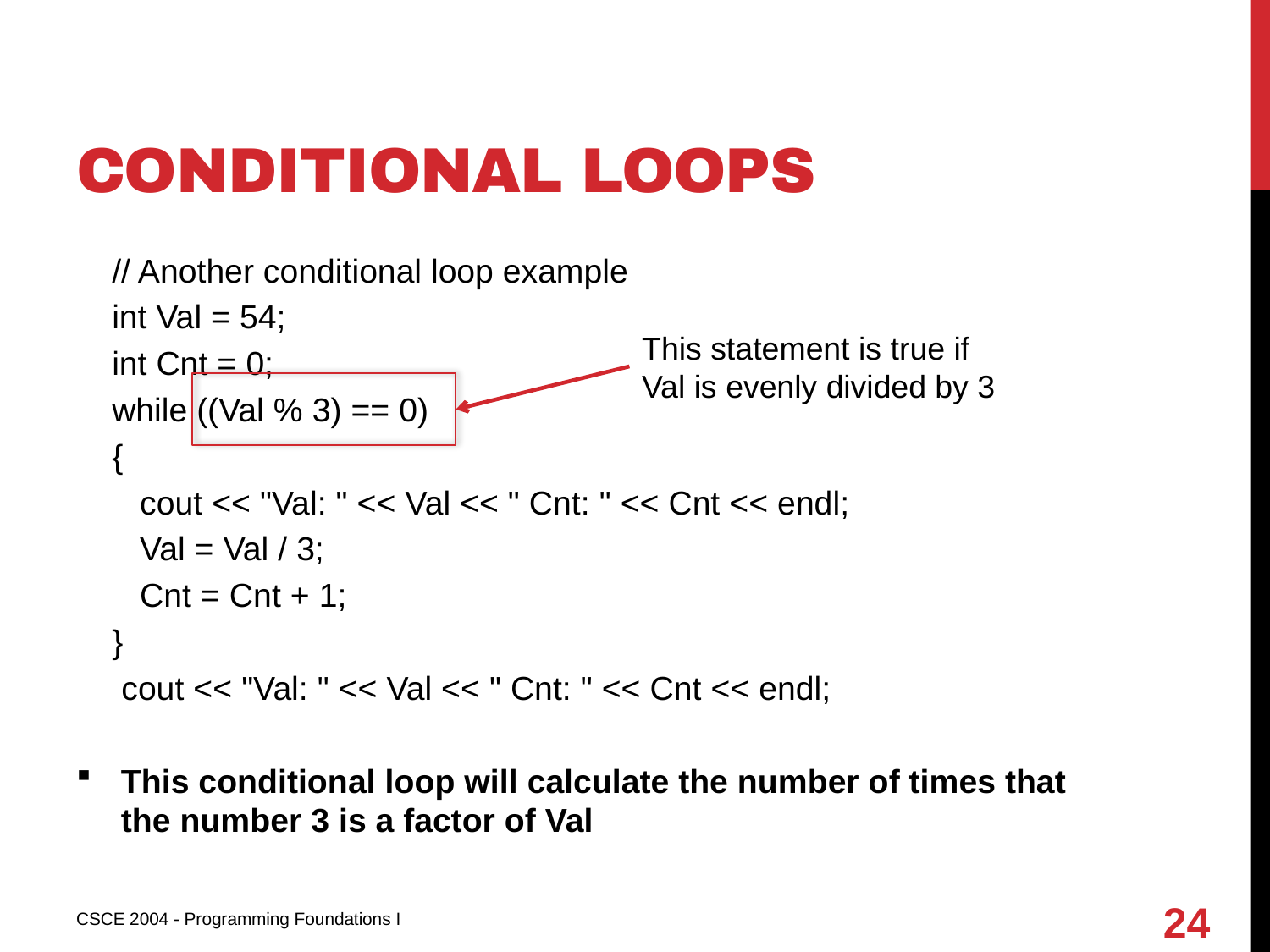

# Conditional loops
// Another conditional loop example
int Val = 54;
int Cnt = 0;
while ((Val % 3) == 0)
{
   cout << "Val: " << Val << " Cnt: " << Cnt << endl;
   Val = Val / 3;
   Cnt = Cnt + 1;
}
 cout << "Val: " << Val << " Cnt: " << Cnt << endl;

This conditional loop will calculate the number of times that the number 3 is a factor of Val
This statement is true if Val is evenly divided by 3

24
CSCE 2004 - Programming Foundations I